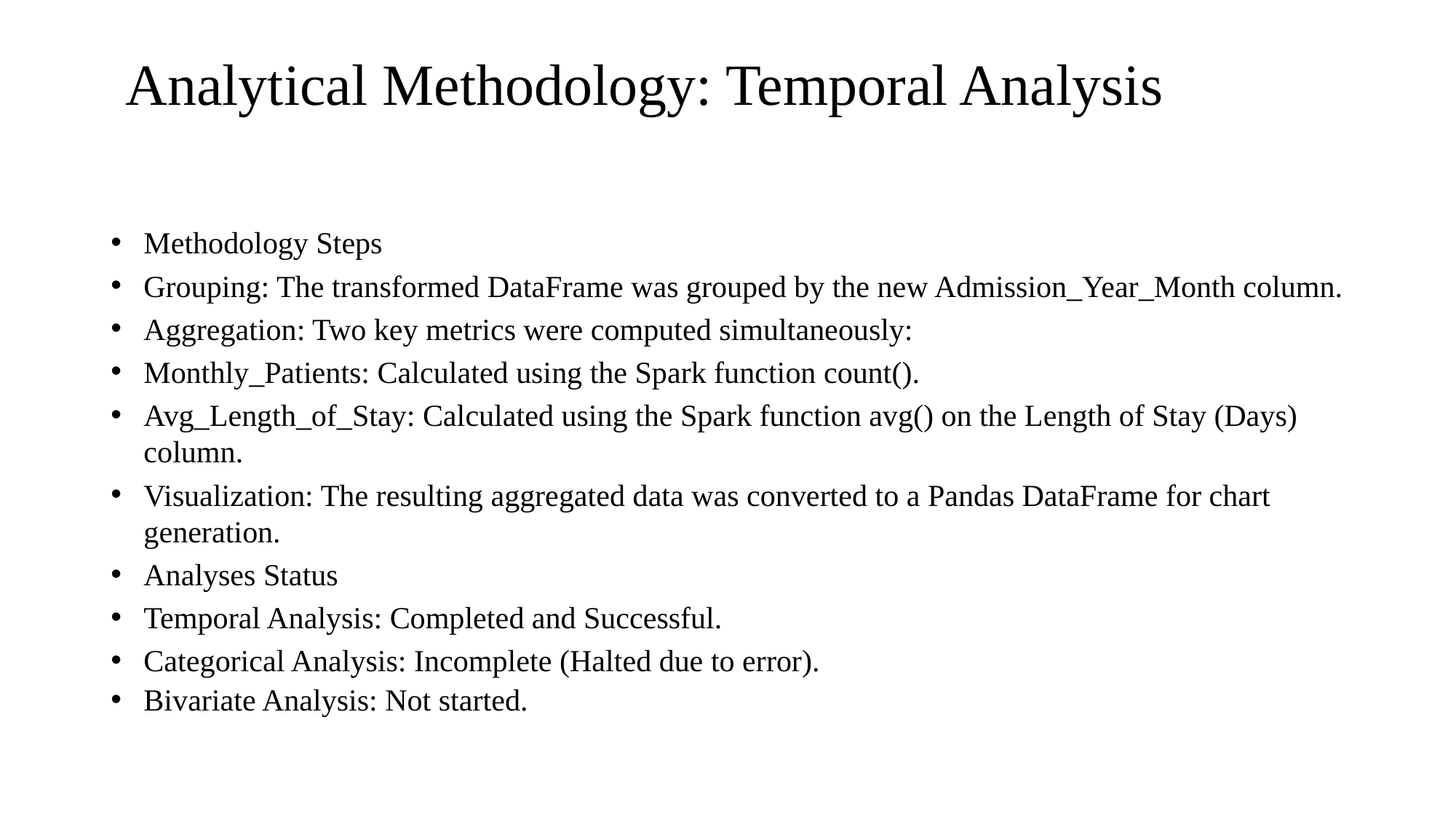

# Analytical Methodology: Temporal Analysis
Methodology Steps
Grouping: The transformed DataFrame was grouped by the new Admission_Year_Month column.
Aggregation: Two key metrics were computed simultaneously:
Monthly_Patients: Calculated using the Spark function count().
Avg_Length_of_Stay: Calculated using the Spark function avg() on the Length of Stay (Days) column.
Visualization: The resulting aggregated data was converted to a Pandas DataFrame for chart generation.
Analyses Status
Temporal Analysis: Completed and Successful.
Categorical Analysis: Incomplete (Halted due to error).
Bivariate Analysis: Not started.